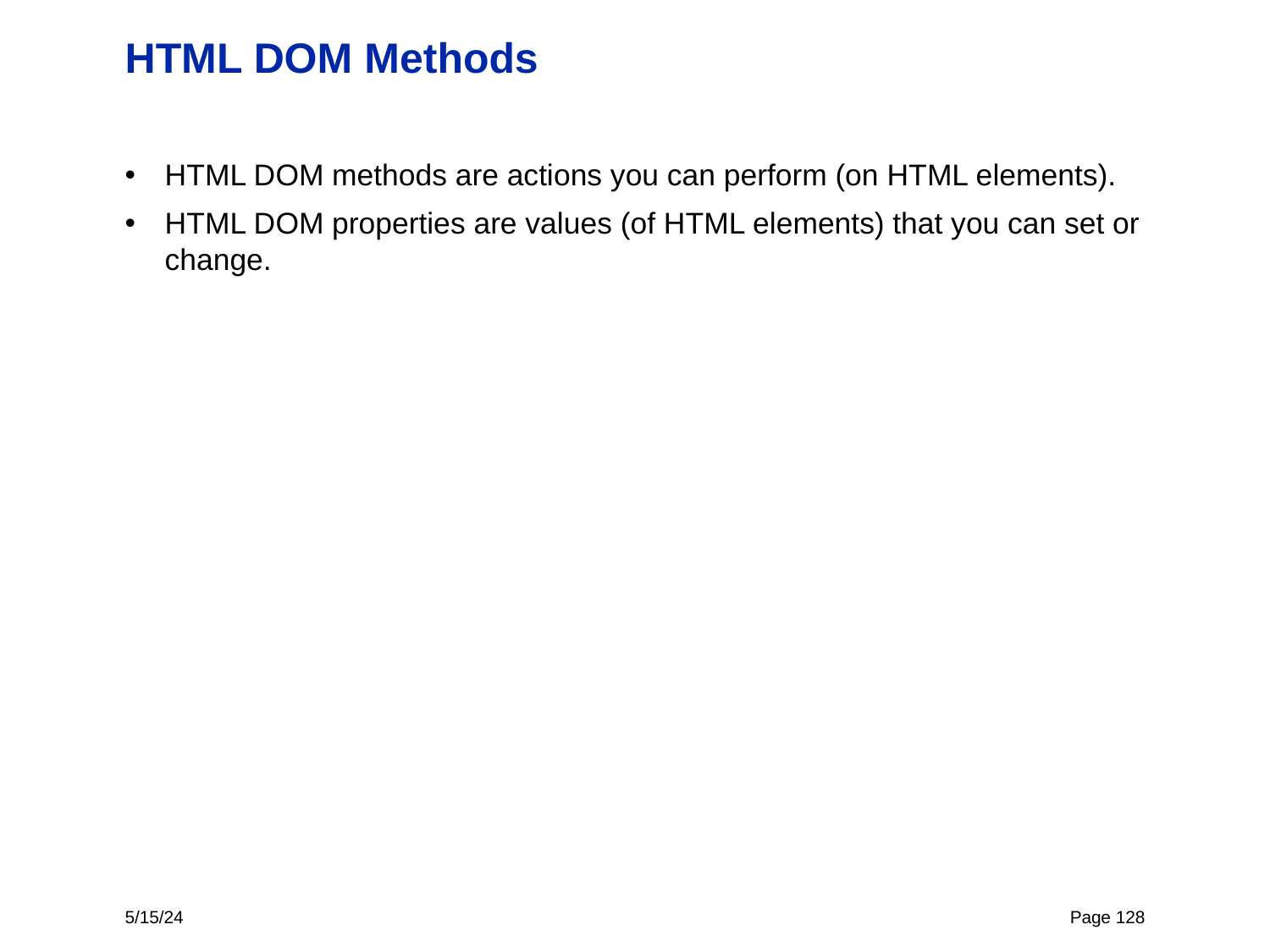

# HTML DOM Methods
HTML DOM methods are actions you can perform (on HTML elements).
HTML DOM properties are values (of HTML elements) that you can set or change.
5/15/24

Page 128